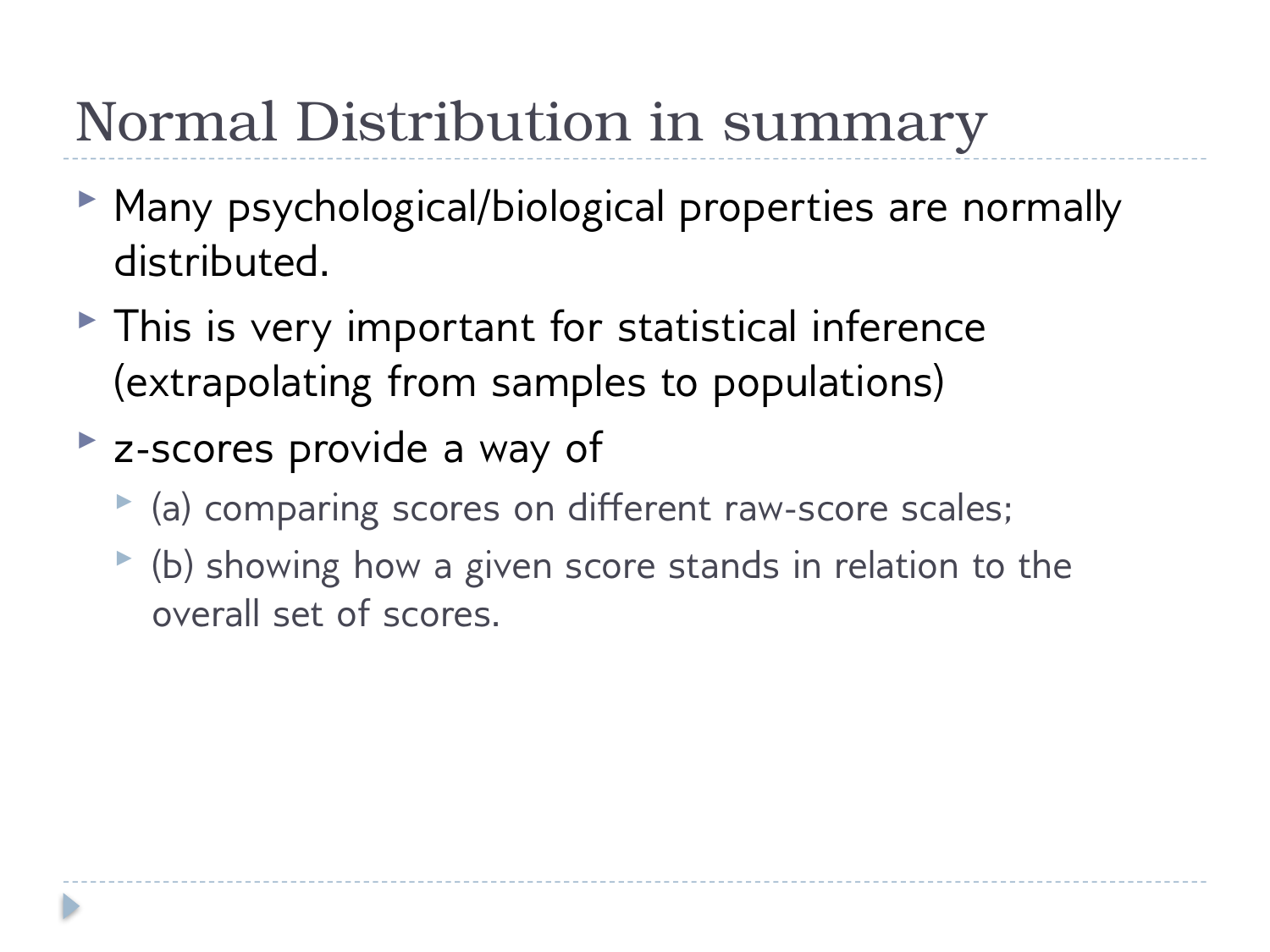

# Normal Distribution in summary
Many psychological/biological properties are normally distributed.
This is very important for statistical inference (extrapolating from samples to populations)
z-scores provide a way of
(a) comparing scores on different raw-score scales;
(b) showing how a given score stands in relation to the overall set of scores.